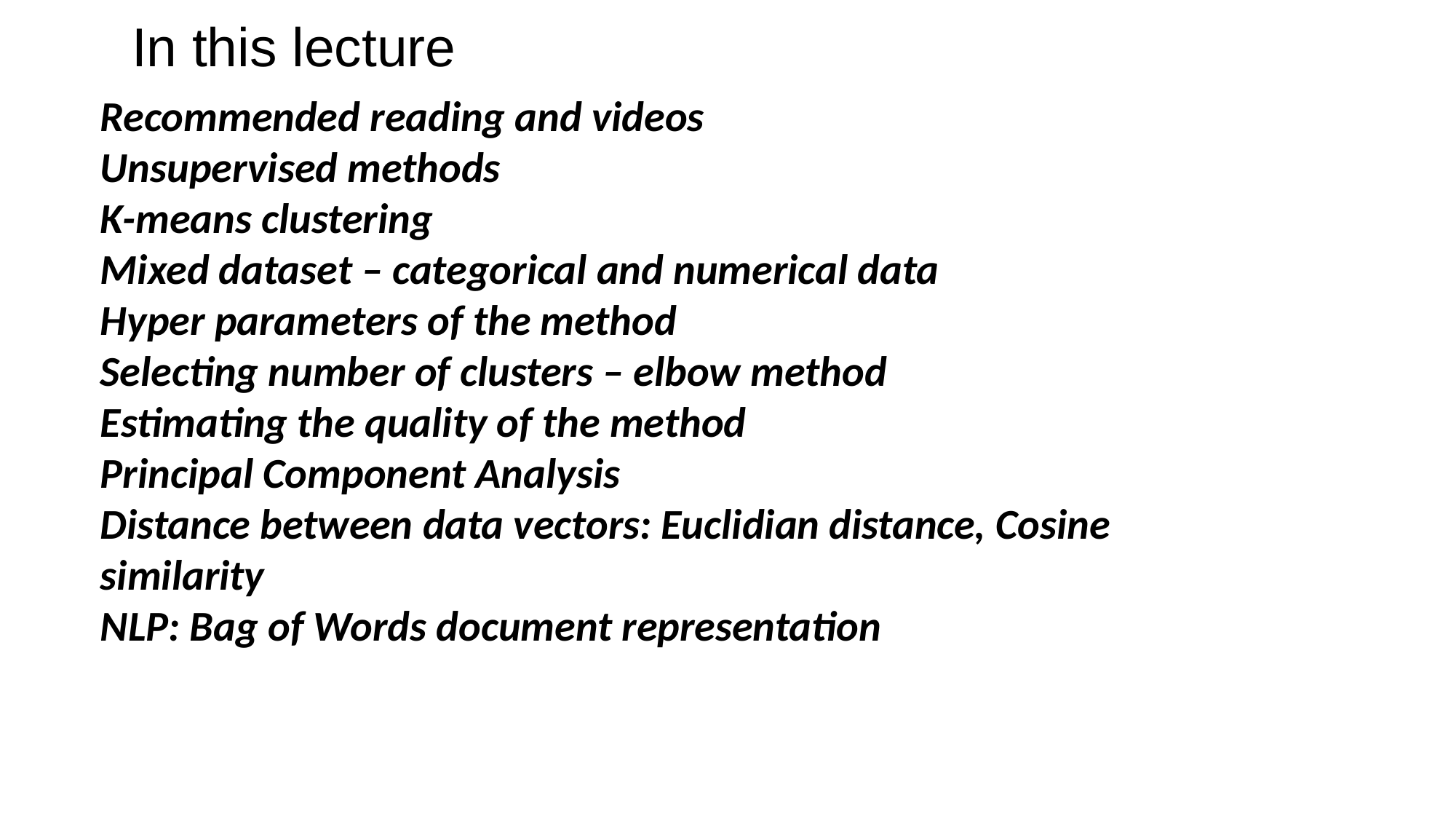

In this lecture
Recommended reading and videos
Unsupervised methods
K-means clustering
Mixed dataset – categorical and numerical data
Hyper parameters of the method
Selecting number of clusters – elbow method
Estimating the quality of the method
Principal Component Analysis
Distance between data vectors: Euclidian distance, Cosine similarity
NLP: Bag of Words document representation